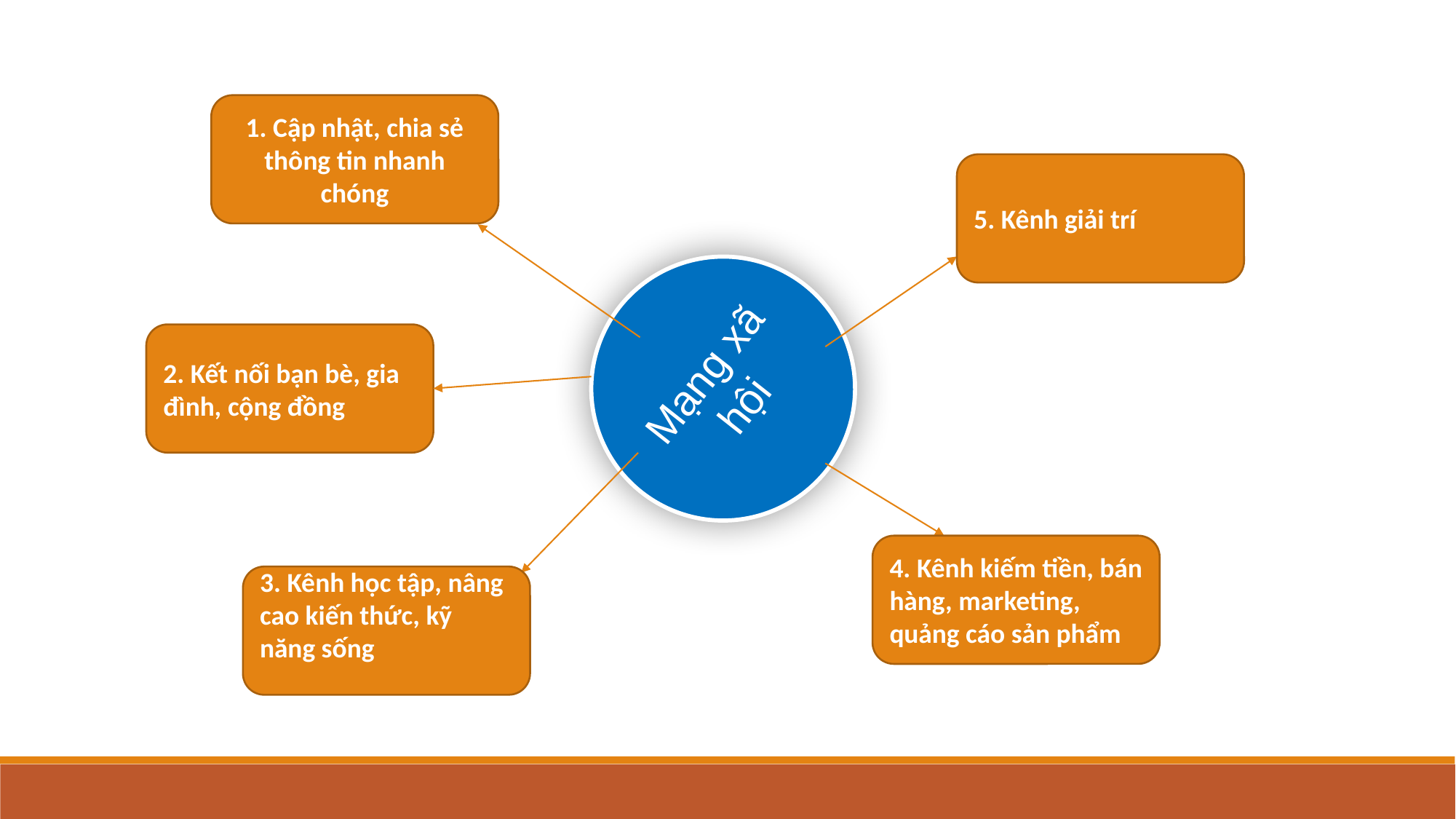

1. Cập nhật, chia sẻ thông tin nhanh chóng
5. Kênh giải trí
Mạng xã hội
2. Kết nối bạn bè, gia đình, cộng đồng
4. Kênh kiếm tiền, bán hàng, marketing, quảng cáo sản phẩm
3. Kênh học tập, nâng cao kiến thức, kỹ năng sống